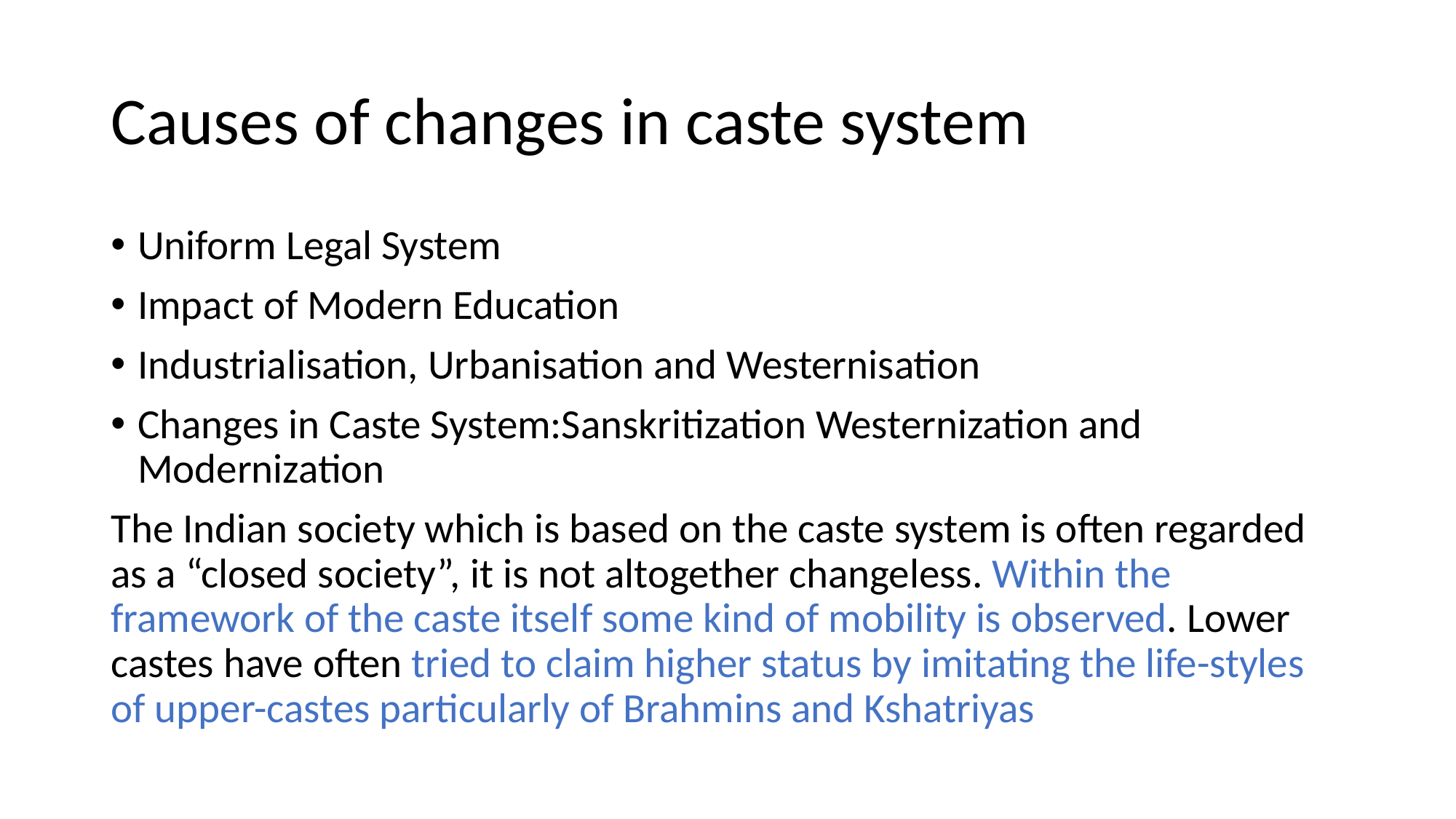

# Causes of changes in caste system
Uniform Legal System
Impact of Modern Education
Industrialisation, Urbanisation and Westernisation
Changes in Caste System:Sanskritization Westernization and Modernization
The Indian society which is based on the caste system is often regarded as a “closed society”, it is not altogether changeless. Within the framework of the caste itself some kind of mobility is observed. Lower castes have often tried to claim higher status by imitating the life-styles of upper-castes particularly of Brahmins and Kshatriyas